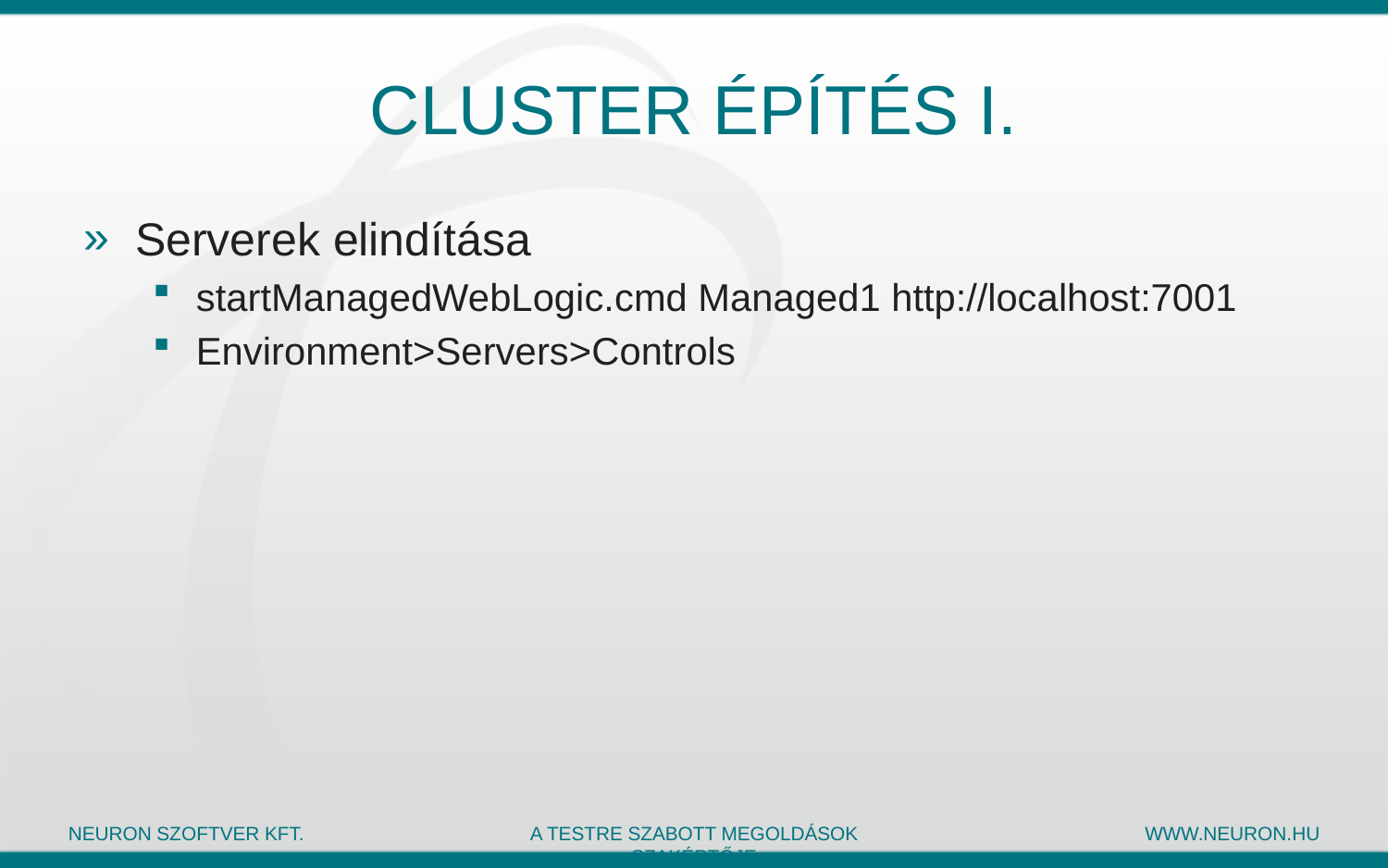

# Cluster építés I.
Serverek elindítása
startManagedWebLogic.cmd Managed1 http://localhost:7001
Environment>Servers>Controls